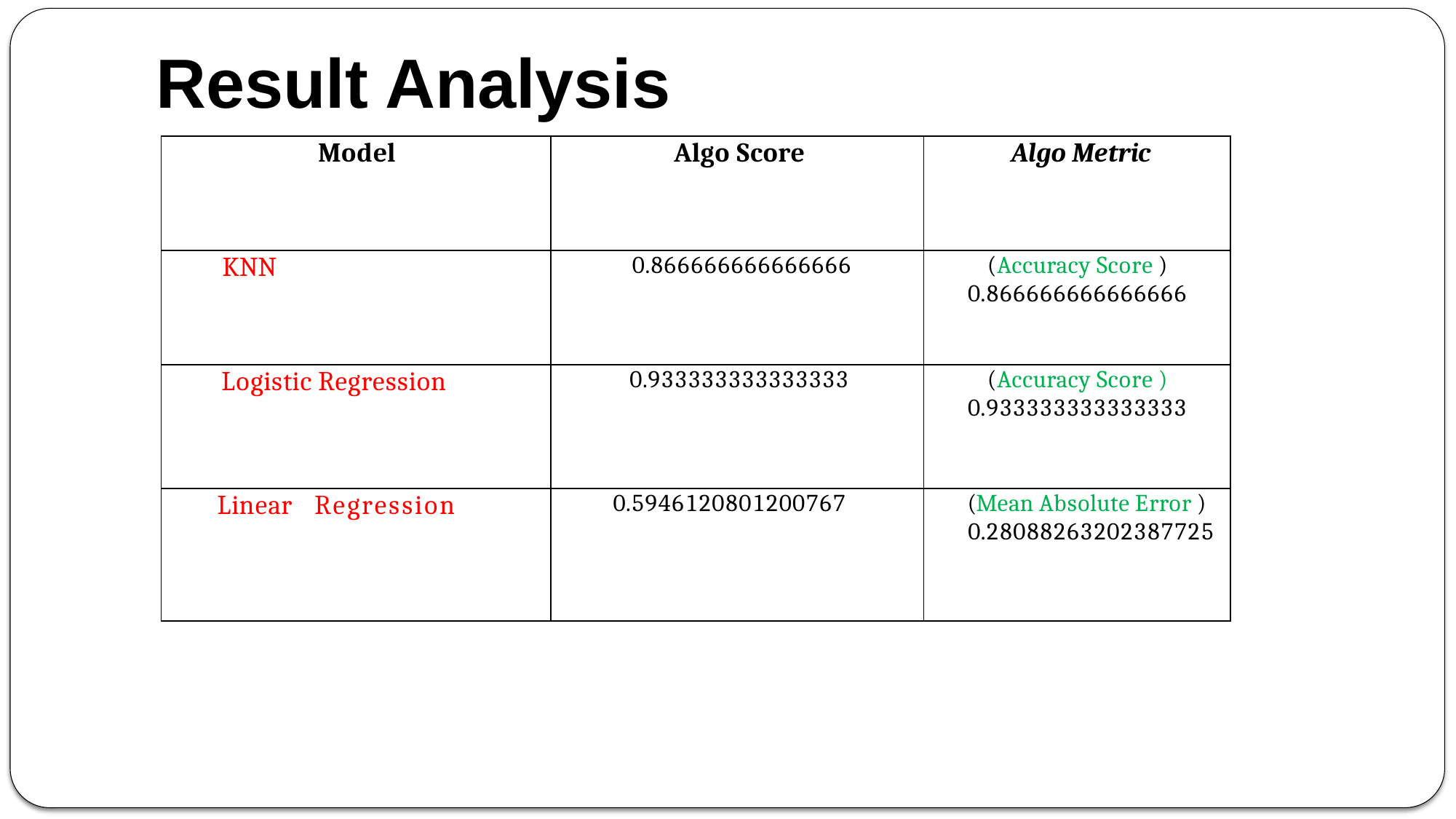

# Result Analysis
| Model | Algo Score | Algo Metric |
| --- | --- | --- |
| KNN | 0.866666666666666 | (Accuracy Score ) 0.866666666666666 |
| Logistic Regression | 0.933333333333333 | (Accuracy Score ) 0.933333333333333 |
| Linear Regression | 0.5946120801200767 | (Mean Absolute Error ) 0.28088263202387725 |